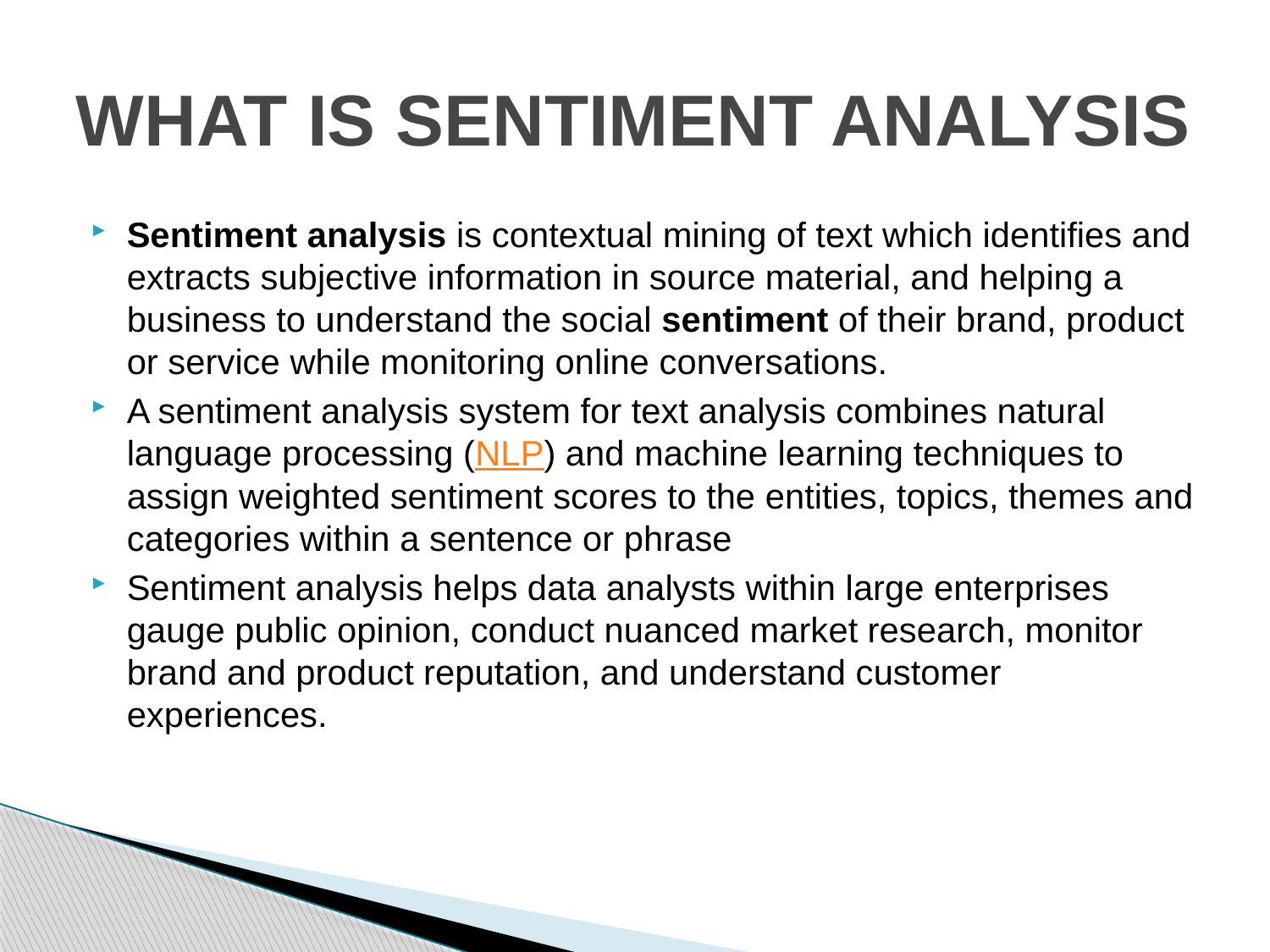

# WHAT IS SENTIMENT ANALYSIS
Sentiment analysis is contextual mining of text which identifies and extracts subjective information in source material, and helping a business to understand the social sentiment of their brand, product or service while monitoring online conversations.
A sentiment analysis system for text analysis combines natural language processing (NLP) and machine learning techniques to assign weighted sentiment scores to the entities, topics, themes and categories within a sentence or phrase
Sentiment analysis helps data analysts within large enterprises gauge public opinion, conduct nuanced market research, monitor brand and product reputation, and understand customer experiences.